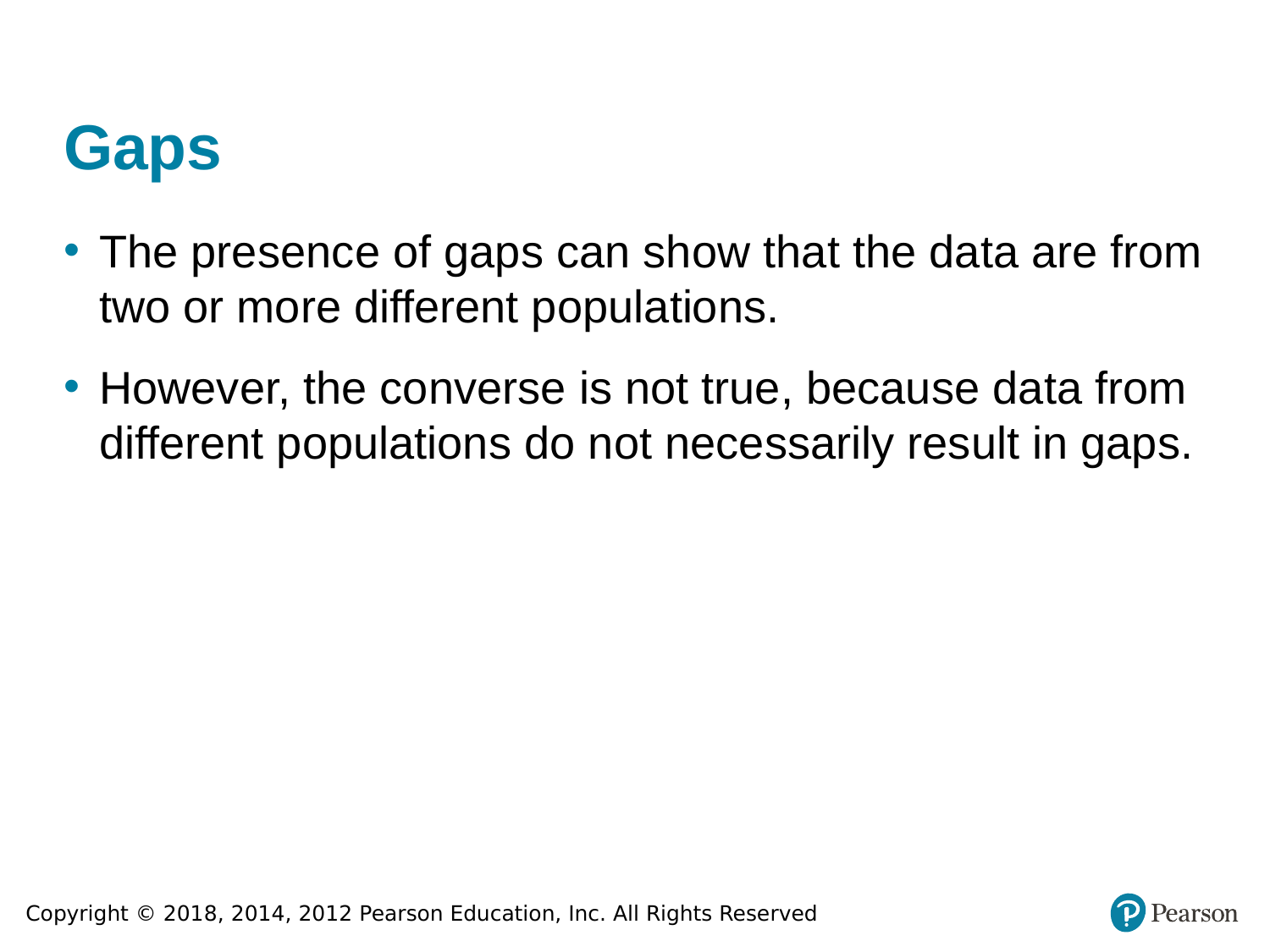

# Gaps
The presence of gaps can show that the data are from two or more different populations.
However, the converse is not true, because data from different populations do not necessarily result in gaps.